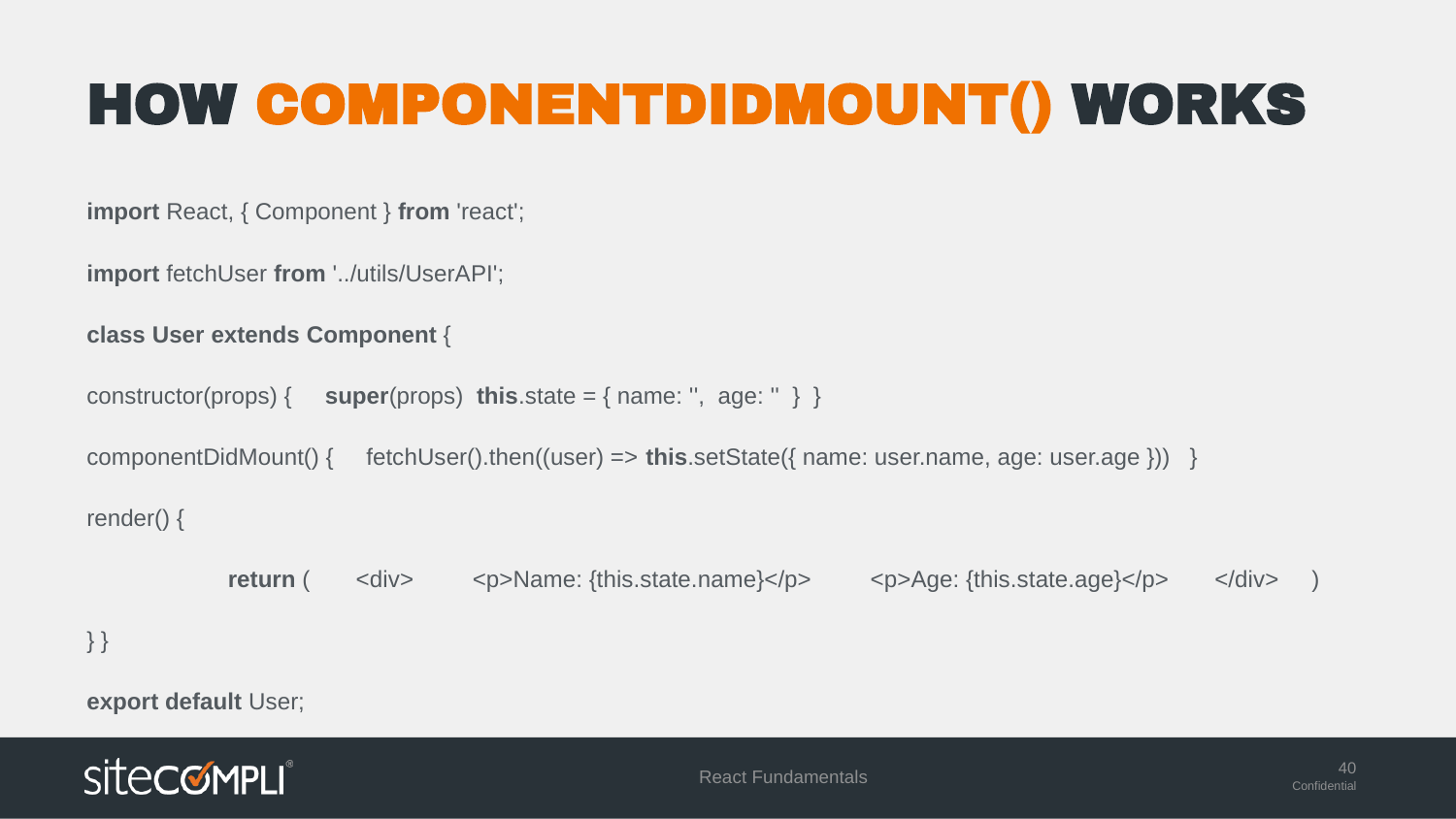

# How componentDidMount() Works
import React, { Component } from 'react';
import fetchUser from '../utils/UserAPI';
class User extends Component {
constructor(props) {     super(props)  this.state = { name: '',  age: ''  }  }
componentDidMount() {     fetchUser().then((user) => this.setState({ name: user.name, age: user.age }))   }
render() {
	return (       <div>         <p>Name: {this.state.name}</p>         <p>Age: {this.state.age}</p>       </div>     )
} }
export default User;
React Fundamentals
40